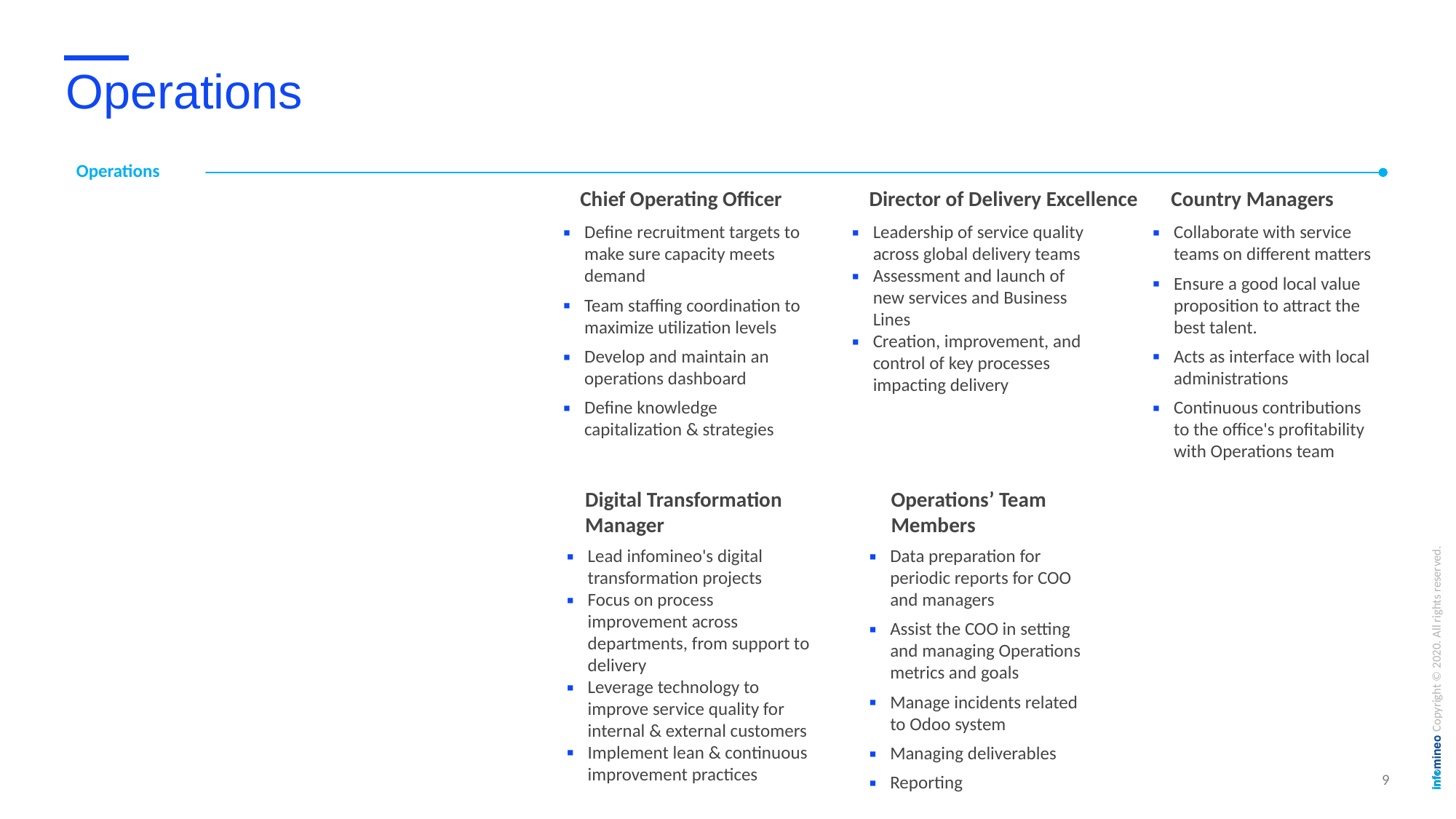

# Operations
Operations
Chief Operating Officer
Director of Delivery Excellence
Country Managers
Define recruitment targets to make sure capacity meets demand
Team staffing coordination to maximize utilization levels
Develop and maintain an operations dashboard
Define knowledge capitalization & strategies
Leadership of service quality across global delivery teams
Assessment and launch of new services and Business Lines
Creation, improvement, and control of key processes impacting delivery
Collaborate with service teams on different matters
Ensure a good local value proposition to attract the best talent.
Acts as interface with local administrations
Continuous contributions to the office's profitability with Operations team
Digital Transformation Manager
Operations’ Team Members
Lead infomineo's digital transformation projects
Focus on process improvement across departments, from support to delivery
Leverage technology to improve service quality for internal & external customers
Implement lean & continuous improvement practices
Data preparation for periodic reports for COO and managers
Assist the COO in setting and managing Operations metrics and goals
Manage incidents related to Odoo system
Managing deliverables
Reporting
9